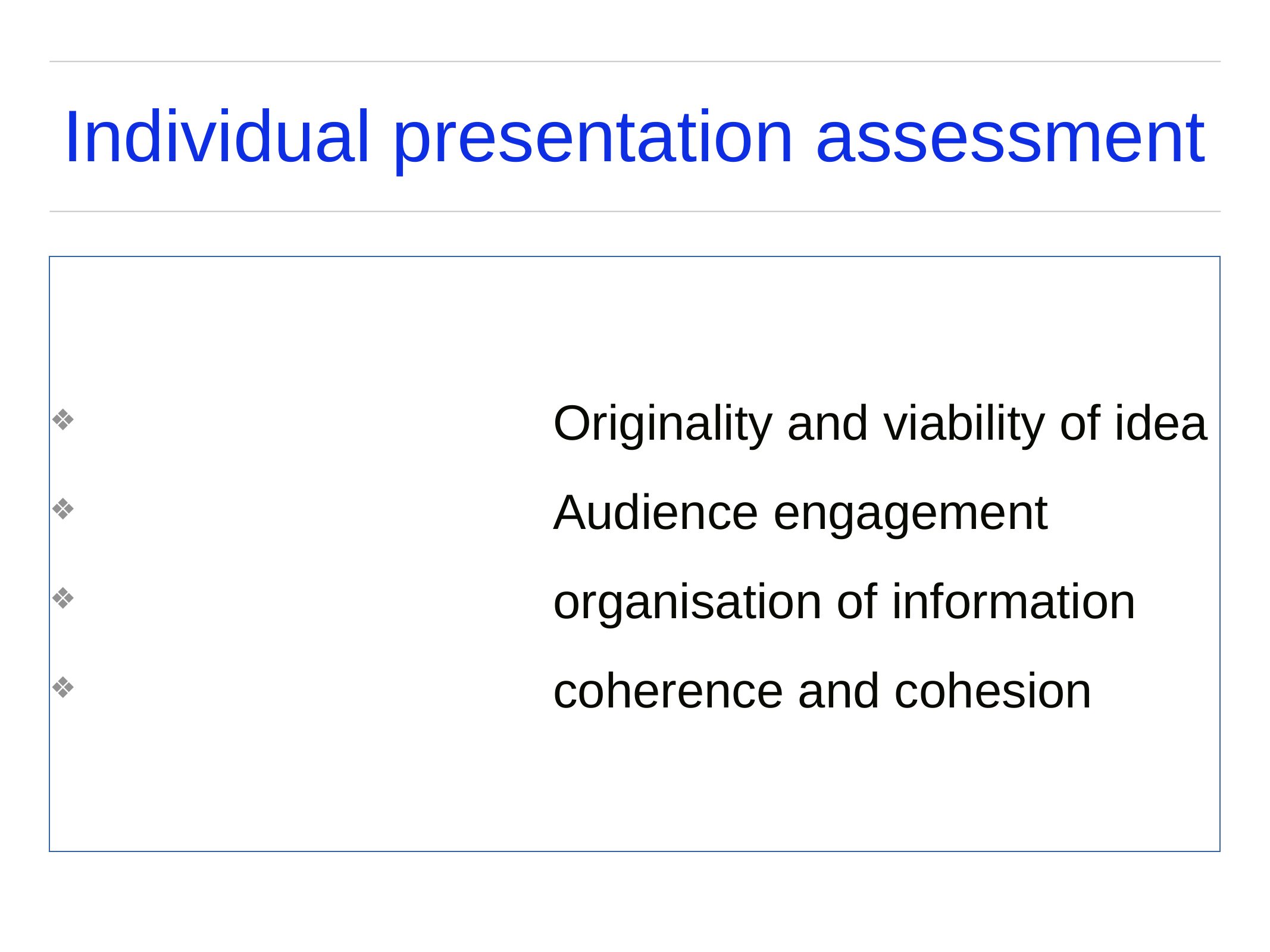

# Individual presentation assessment
Originality and viability of idea
Audience engagement
organisation of information
coherence and cohesion